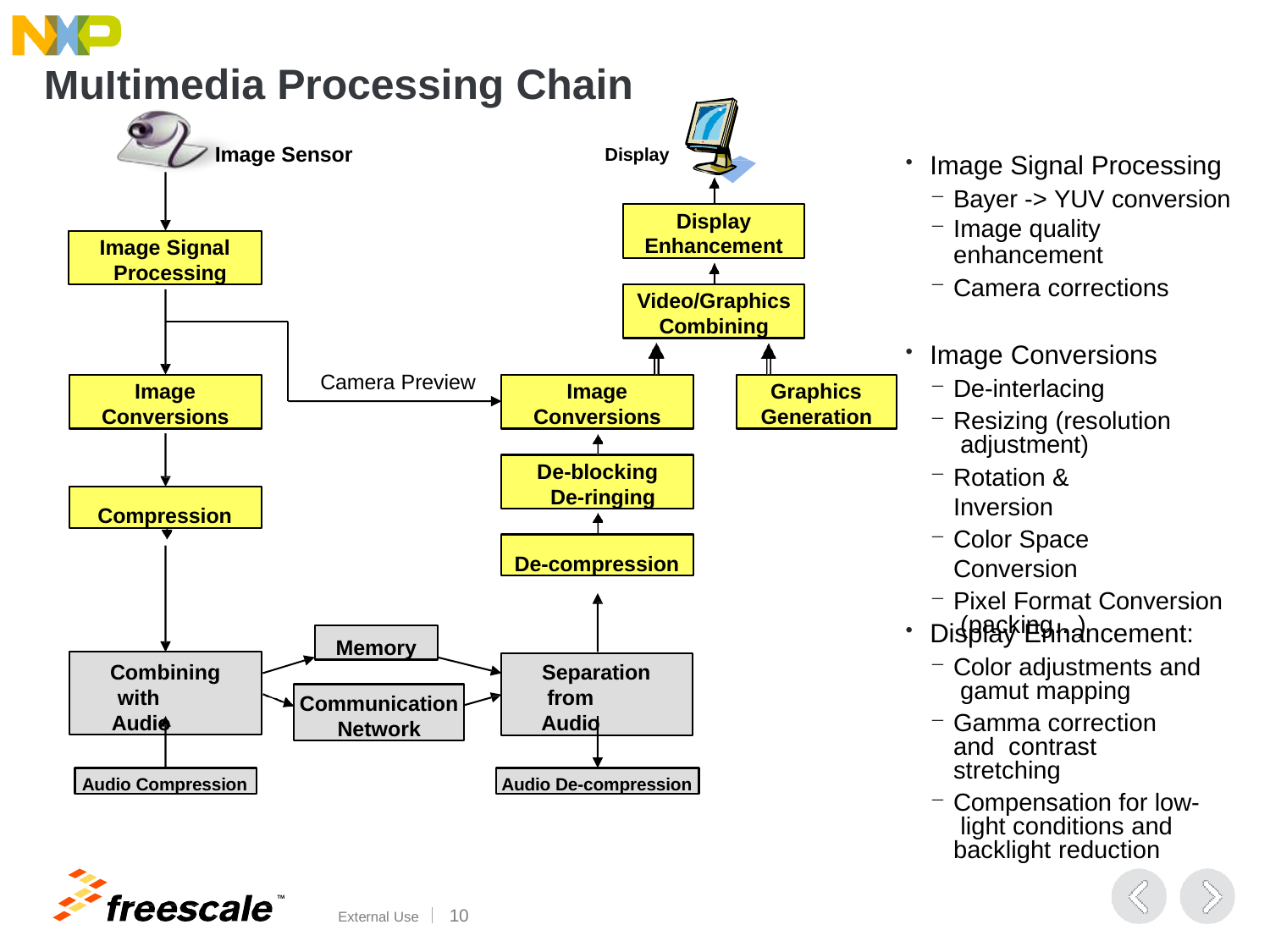

# Multimedia Processing Chain

Image Sensor	Display
Image Signal Processing
Bayer -> YUV conversion
Image quality
enhancement
Camera corrections

Display  Enhancement
Image Signal  Processing

Video/Graphics
Combining

Image Conversions
De-interlacing
Resizing (resolution  adjustment)
Rotation & Inversion
Color Space Conversion
Pixel Format Conversion  (packing…)

Camera Preview
Image  Conversions
Graphics  Generation
Image  Conversions

De-blocking  De-ringing
Compression

De-compression

Display Enhancement:
Color adjustments and  gamut mapping
Gamma correction and  contrast stretching
Compensation for low-  light conditions and  backlight reduction
Memory
Combining  with Audio
Separation  from Audio

Communication
Network

Audio Compression
Audio De-compression
TM
External Use	10